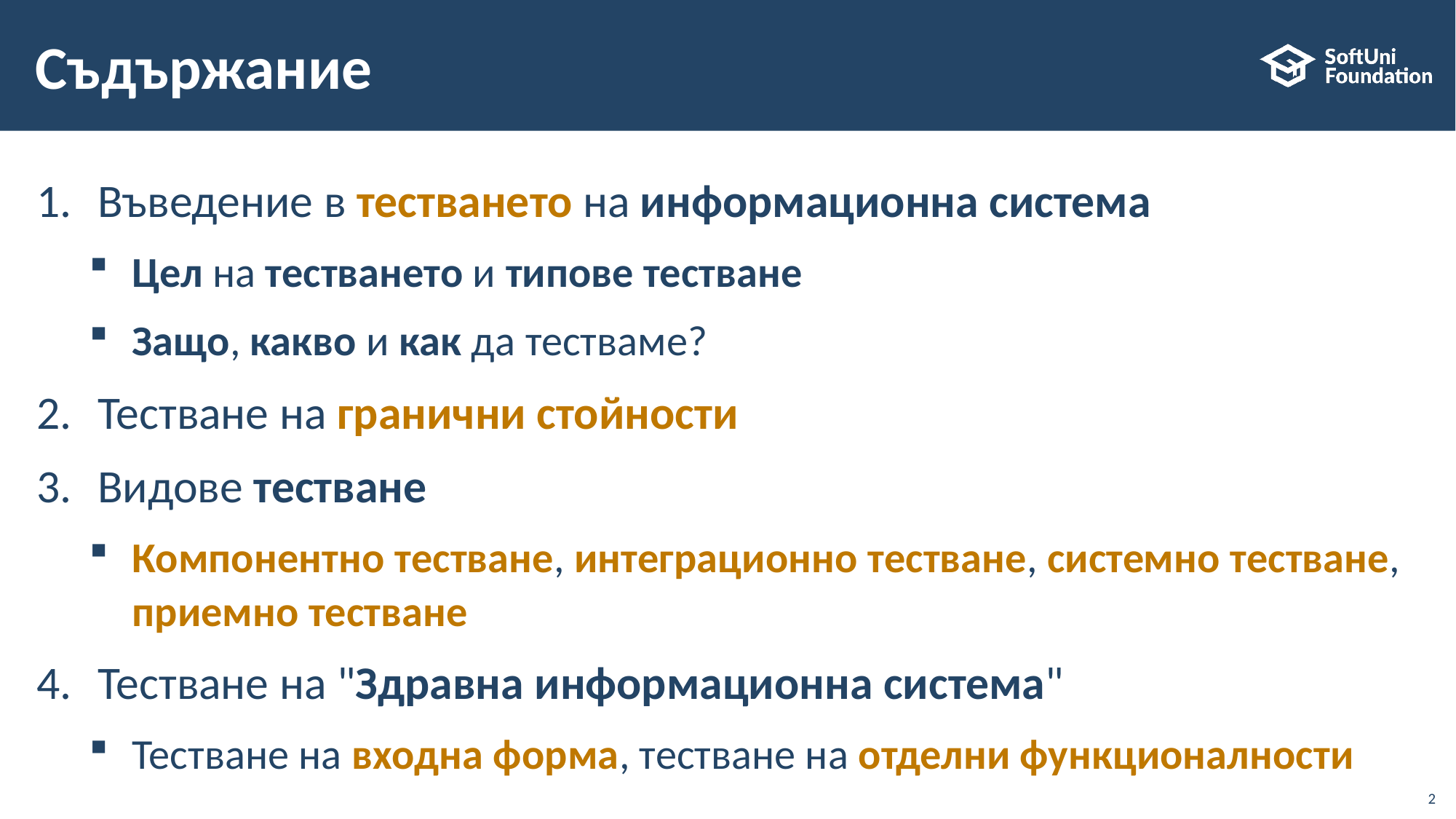

# Съдържание
Въведение в тестването на информационна система
Цел на тестването и типове тестване
​Защо, какво и как да тестваме?
Тестване на гранични стойности
Видове тестване
Компонентно тестване, интеграционно тестване, системно тестване, приемно тестване
​Тестване на "Здравна информационна система"
Тестване на входна форма, тестване на отделни функционалности

2